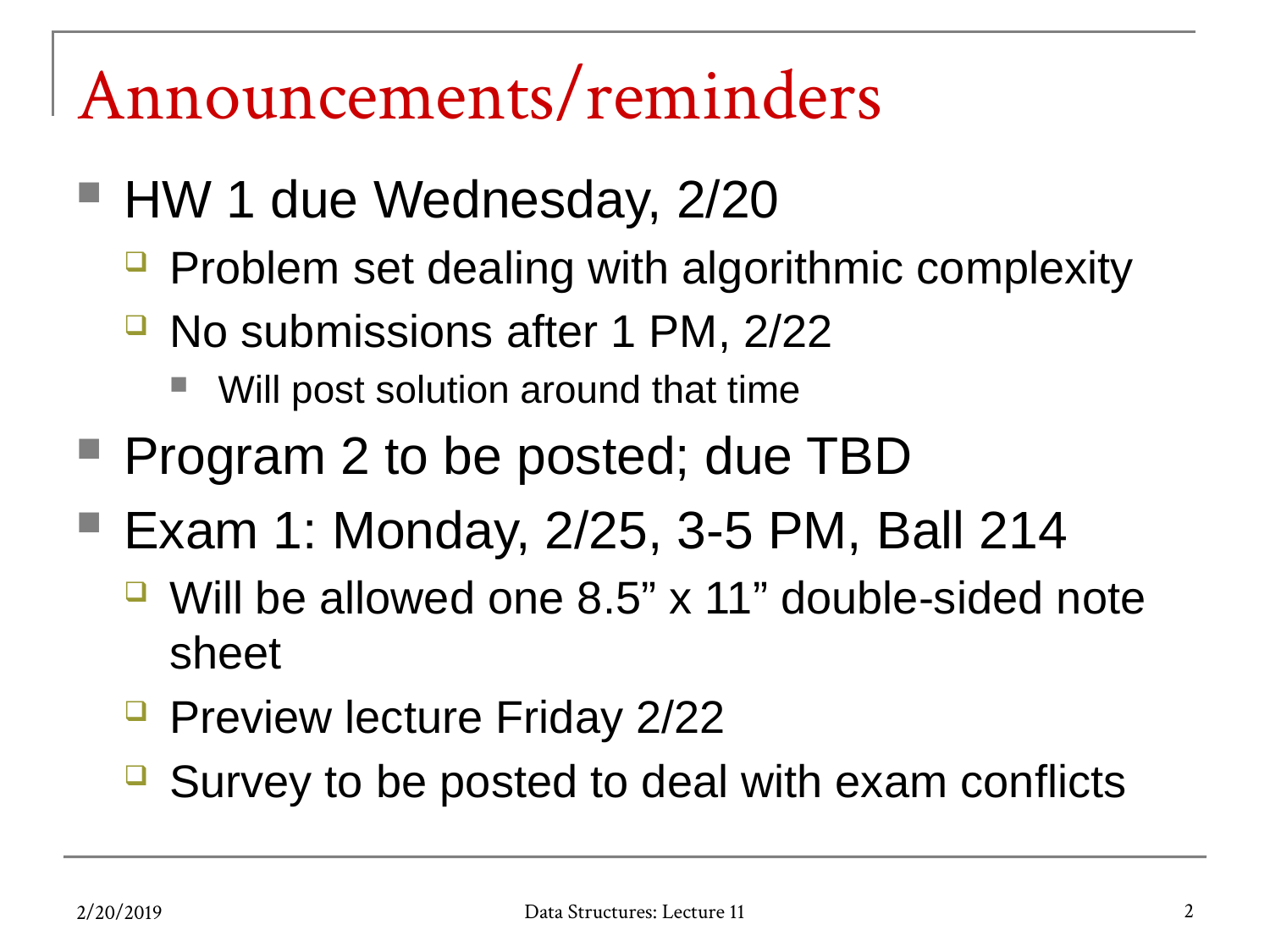

# Announcements/reminders
HW 1 due Wednesday, 2/20
Problem set dealing with algorithmic complexity
No submissions after 1 PM, 2/22
Will post solution around that time
Program 2 to be posted; due TBD
Exam 1: Monday, 2/25, 3-5 PM, Ball 214
Will be allowed one 8.5” x 11” double-sided note sheet
Preview lecture Friday 2/22
Survey to be posted to deal with exam conflicts
2/20/2019
2
Data Structures: Lecture 11